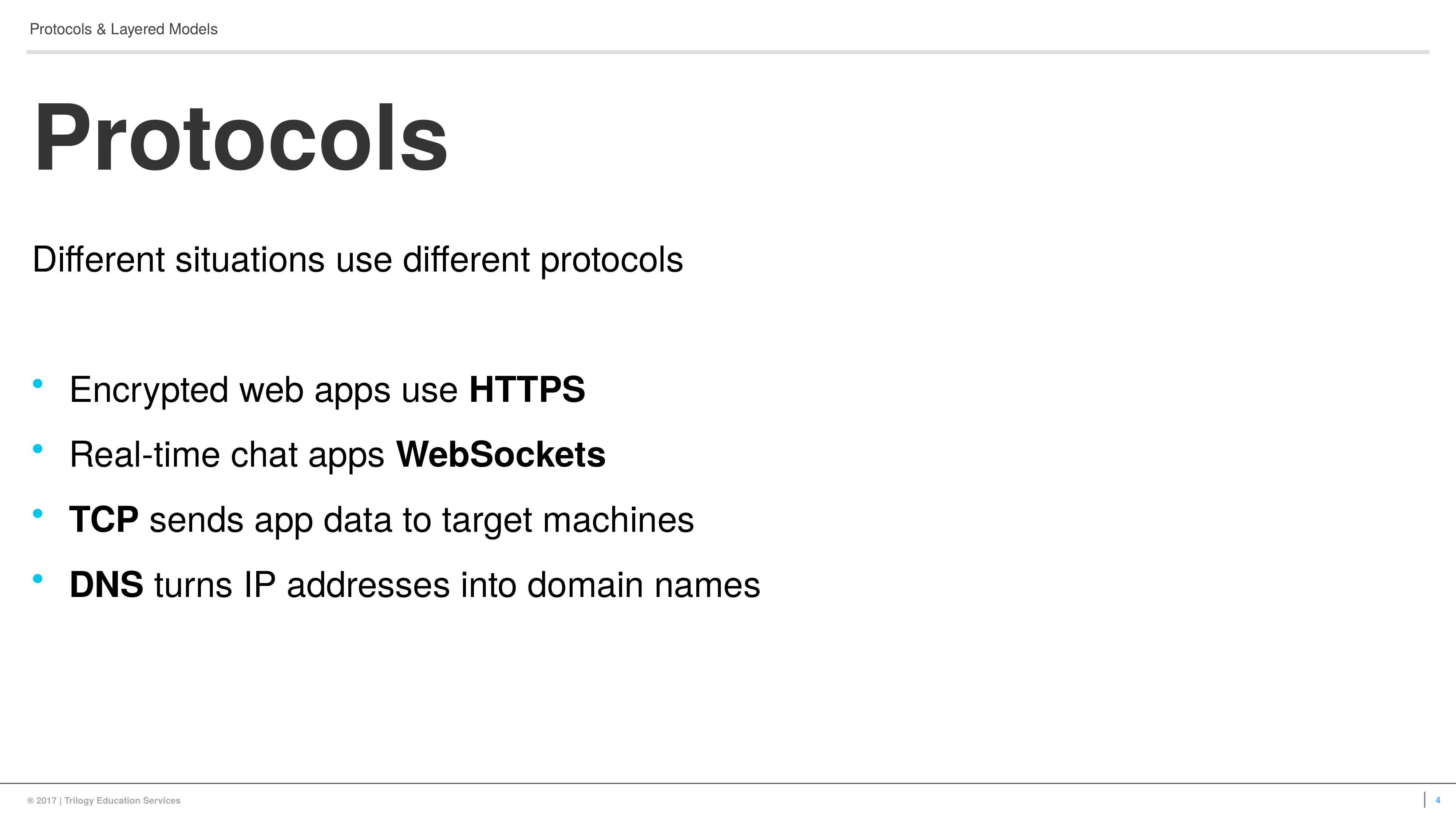

Protocols & Layered Models

Protocols
Different situations use different protocols

Encrypted web apps use HTTPS
Real-time chat apps WebSockets
TCP sends app data to target machines
DNS turns IP addresses into domain names

4
® 2017 | Trilogy Education Services